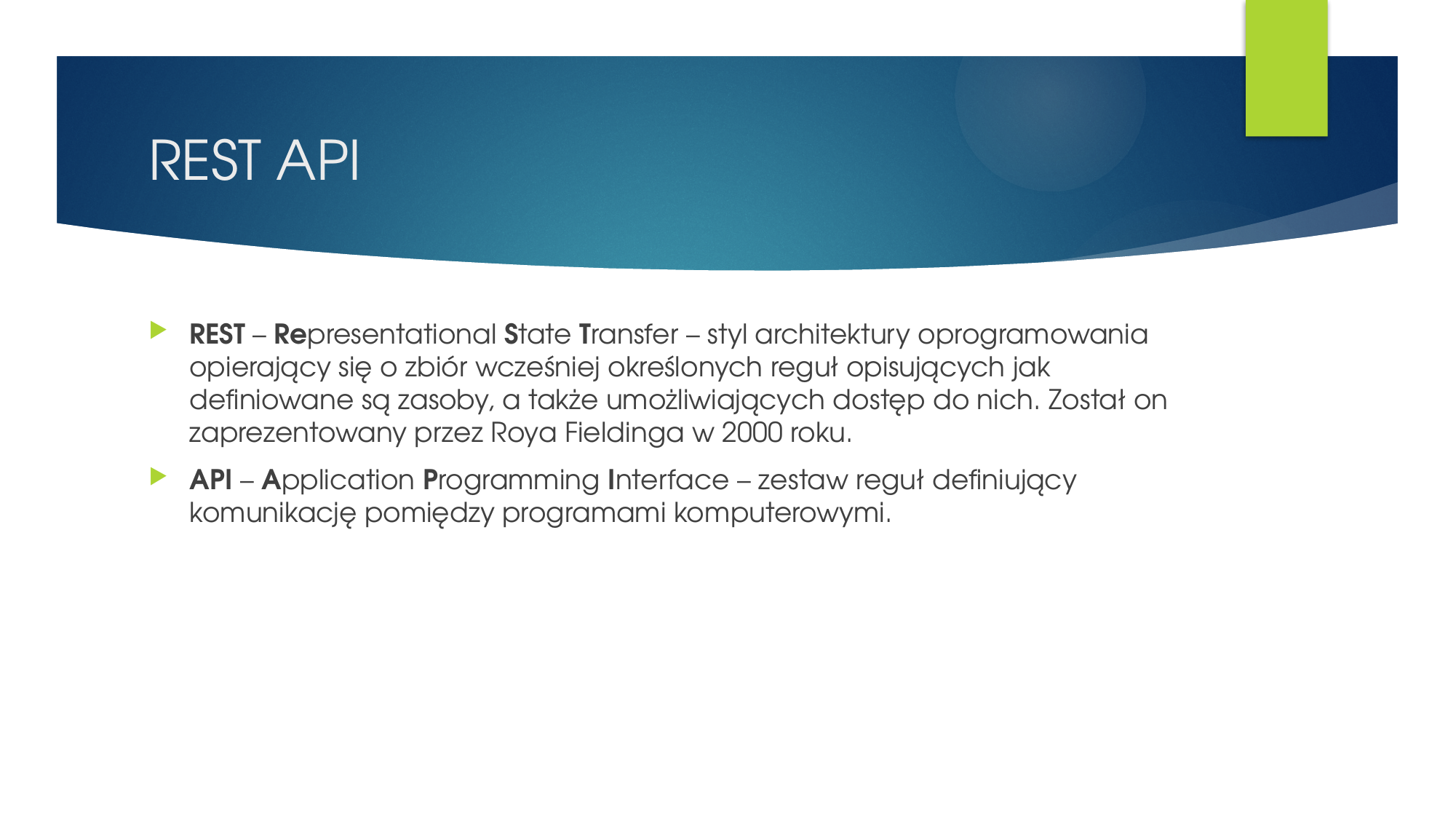

# REST API
REST – Representational State Transfer – styl architektury oprogramowania opierający się o zbiór wcześniej określonych reguł opisujących jak definiowane są zasoby, a także umożliwiających dostęp do nich. Został on zaprezentowany przez Roya Fieldinga w 2000 roku.
API – Application Programming Interface – zestaw reguł definiujący komunikację pomiędzy programami komputerowymi.